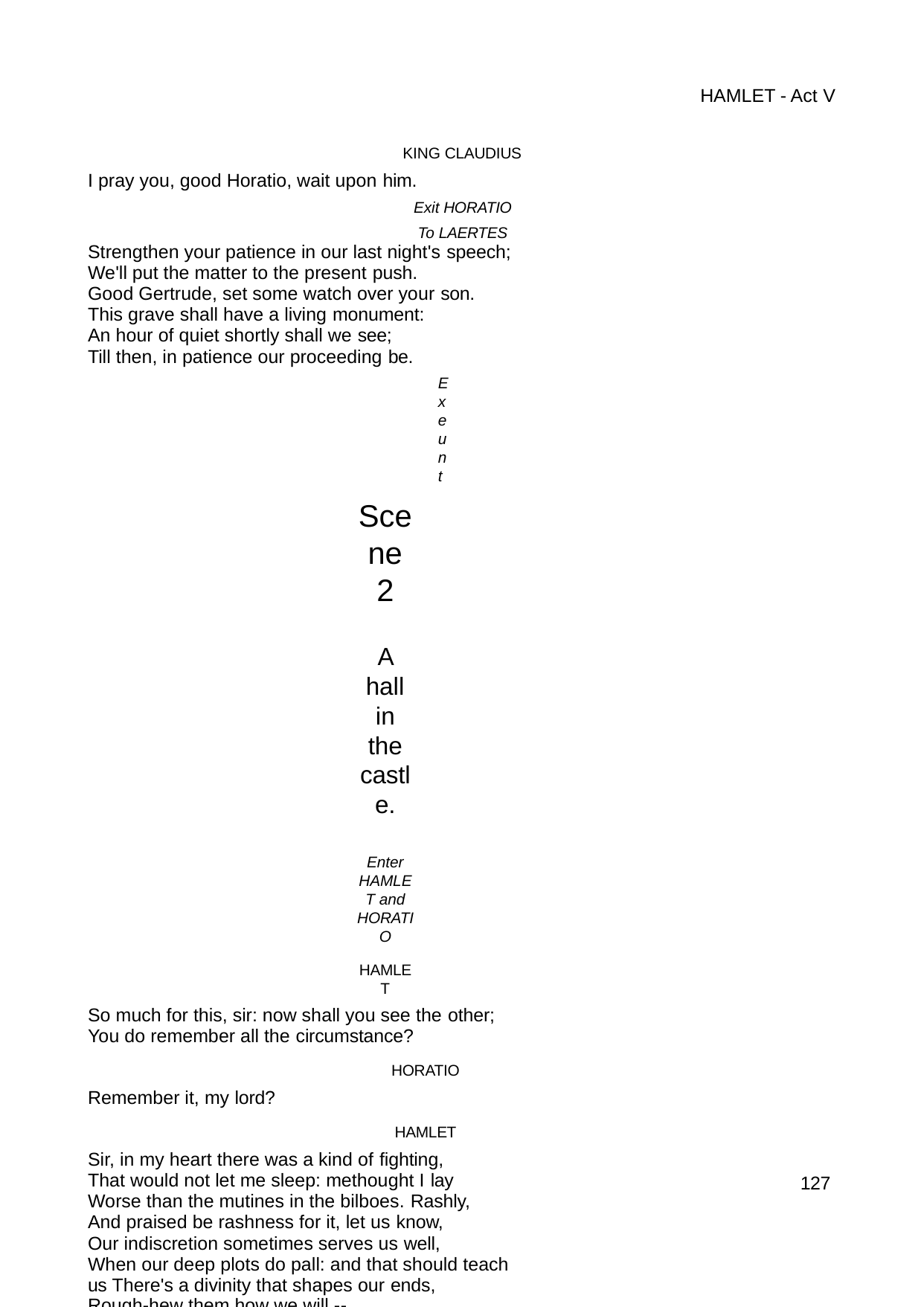

HAMLET - Act V
KING CLAUDIUS
I pray you, good Horatio, wait upon him.
Exit HORATIO To LAERTES
Strengthen your patience in our last night's speech; We'll put the matter to the present push.
Good Gertrude, set some watch over your son. This grave shall have a living monument:
An hour of quiet shortly shall we see; Till then, in patience our proceeding be.
Exeunt
Scene 2

A hall in the castle.

Enter HAMLET and HORATIO
HAMLET
So much for this, sir: now shall you see the other; You do remember all the circumstance?
HORATIO
Remember it, my lord?
HAMLET
Sir, in my heart there was a kind of fighting, That would not let me sleep: methought I lay Worse than the mutines in the bilboes. Rashly, And praised be rashness for it, let us know, Our indiscretion sometimes serves us well,
When our deep plots do pall: and that should teach us There's a divinity that shapes our ends,
Rough-hew them how we will,--
HORATIO
That is most certain.
HAMLET
Up from my cabin,
My sea-gown scarf'd about me, in the dark Groped I to find out them; had my desire. Finger'd their packet, and in fine withdrew To mine own room again; making so bold, My fears forgetting manners, to unseal
Their grand commission; where I found, Horatio,-- O royal knavery!--an exact command,
127